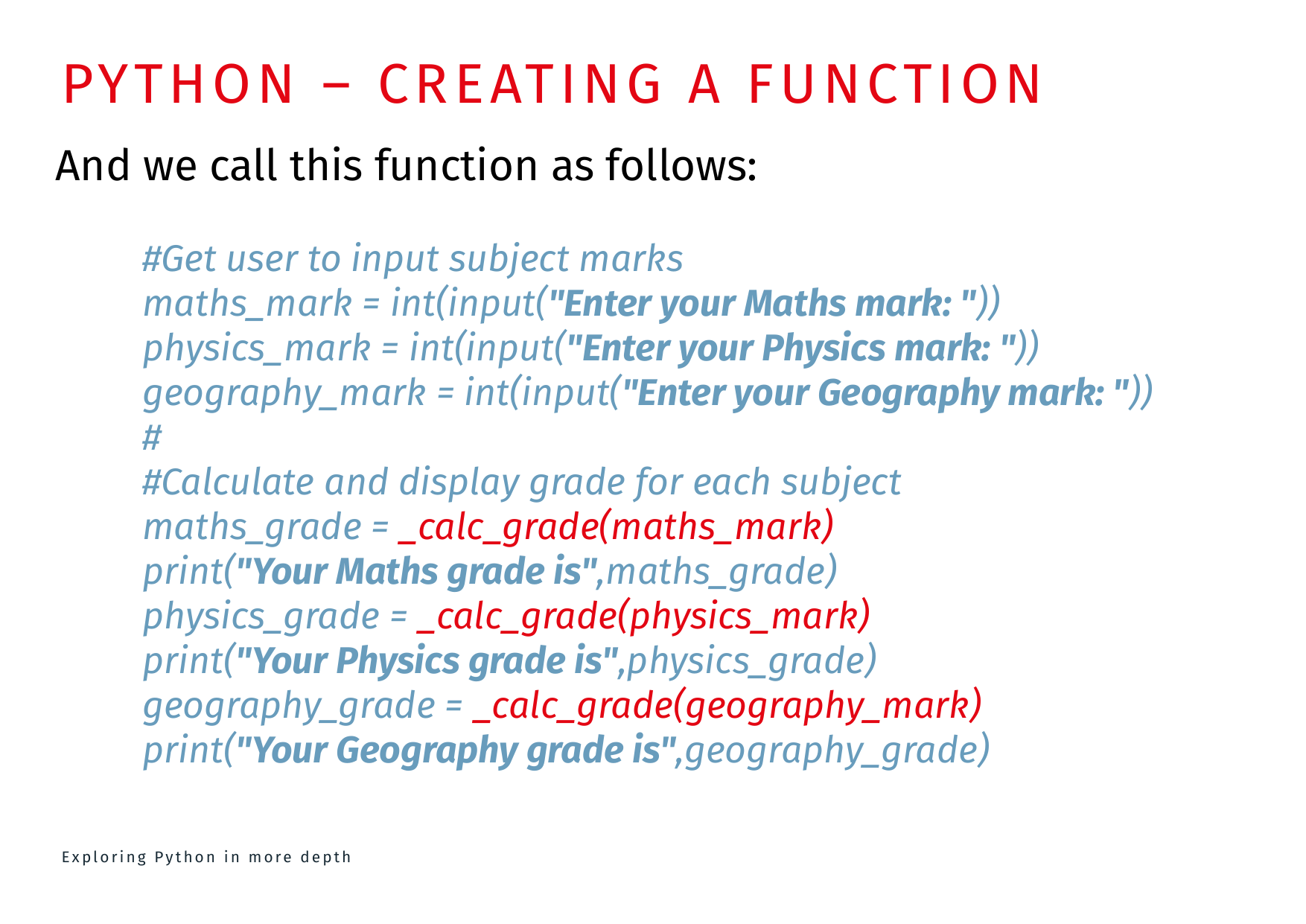

# Python – CREATING A FUNCTION
And we call this function as follows:

#Get user to input subject marks
maths_mark = int(input("Enter your Maths mark: "))
physics_mark = int(input("Enter your Physics mark: "))
geography_mark = int(input("Enter your Geography mark: "))
#
#Calculate and display grade for each subject
maths_grade = _calc_grade(maths_mark)
print("Your Maths grade is",maths_grade)
physics_grade = _calc_grade(physics_mark)
print("Your Physics grade is",physics_grade)
geography_grade = _calc_grade(geography_mark)
print("Your Geography grade is",geography_grade)

Exploring Python in more depth